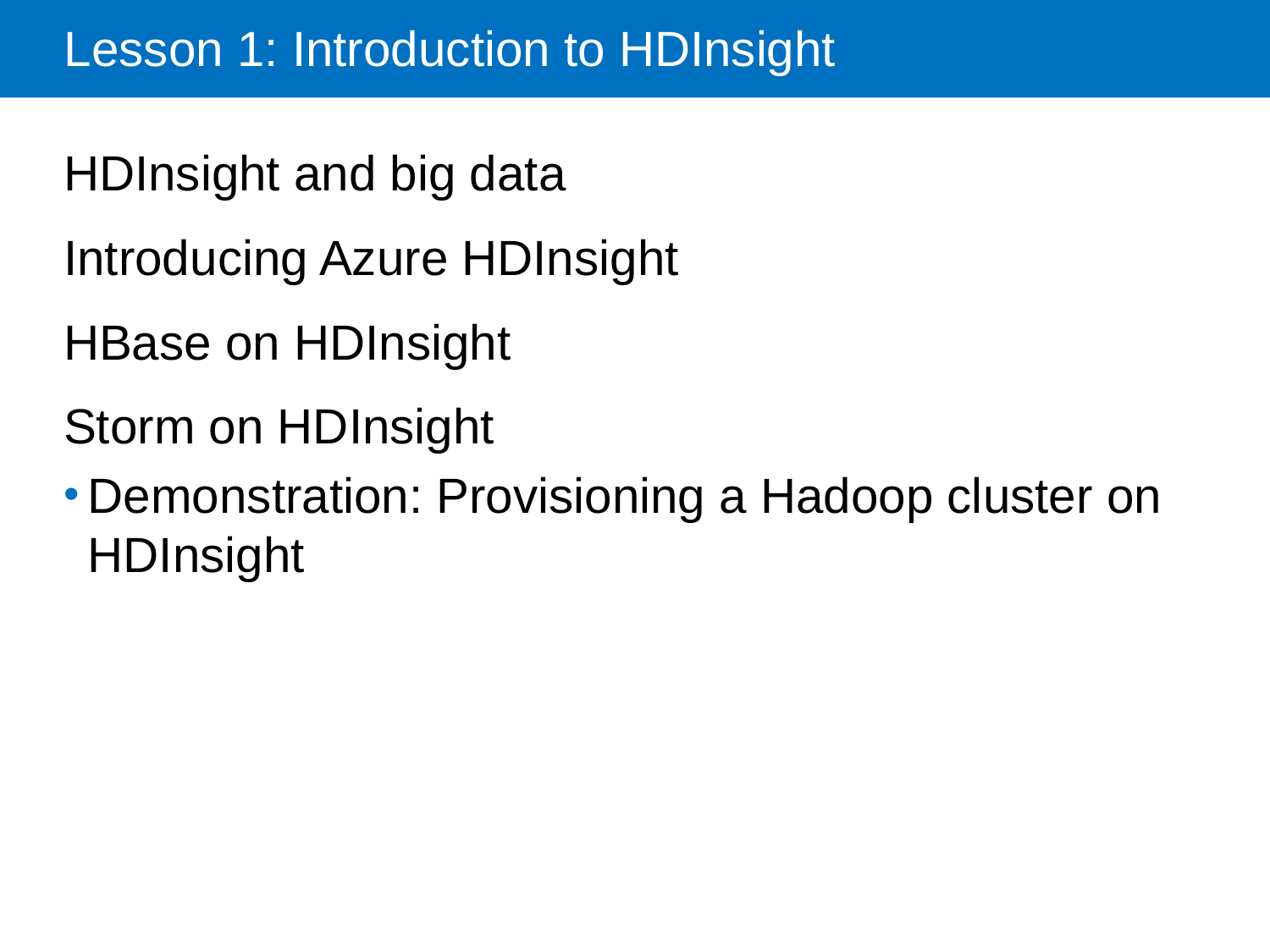

# Lesson 1: Introduction to HDInsight
HDInsight and big data
Introducing Azure HDInsight
HBase on HDInsight
Storm on HDInsight
Demonstration: Provisioning a Hadoop cluster on HDInsight